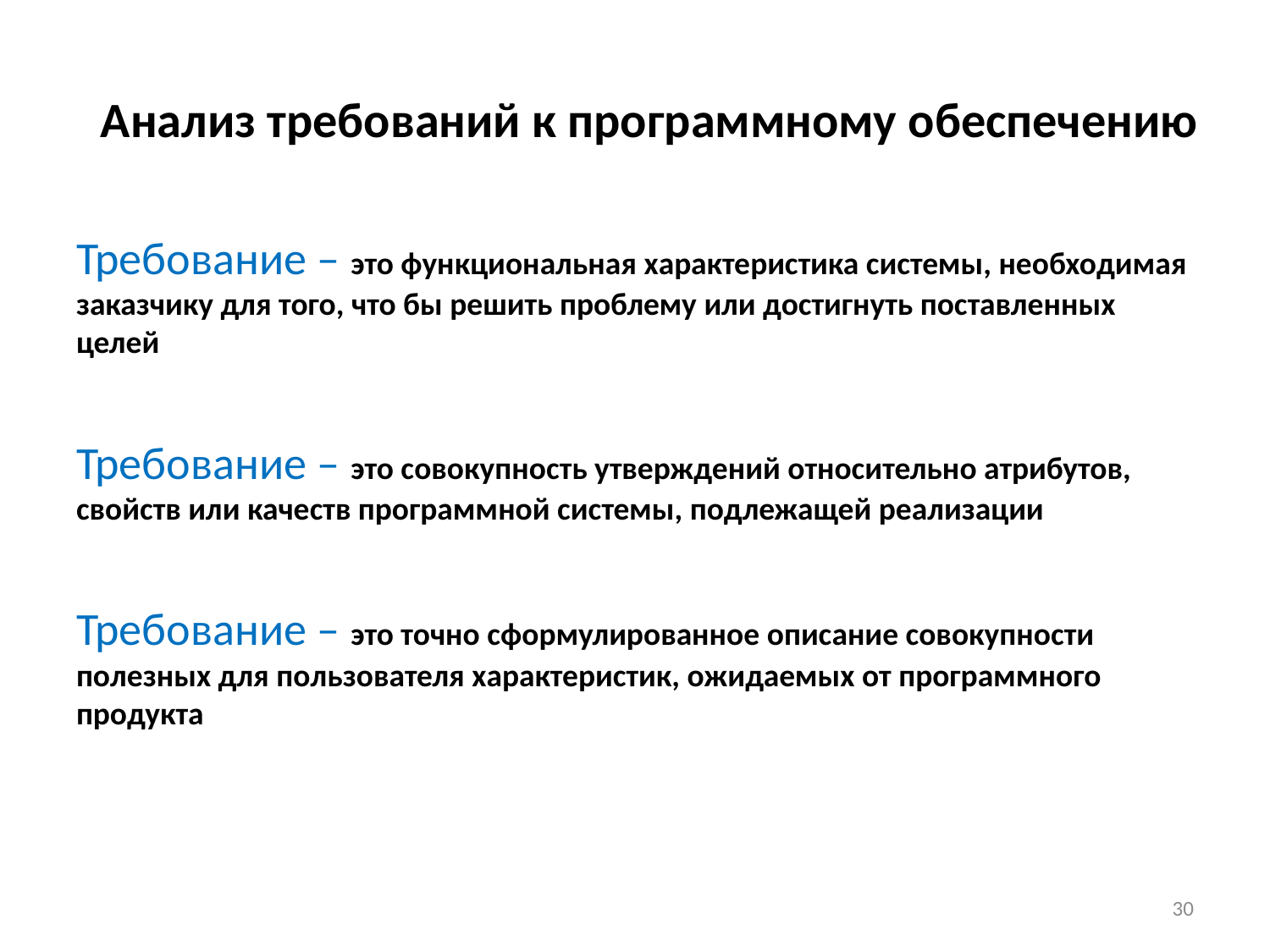

# Анализ требований к программному обеспечению
Требование – это функциональная характеристика системы, необходимая заказчику для того, что бы решить проблему или достигнуть поставленных целей

Требование – это совокупность утверждений относительно атрибутов, свойств или качеств программной системы, подлежащей реализации

Требование – это точно сформулированное описание совокупности полезных для пользователя характеристик, ожидаемых от программного продукта

30